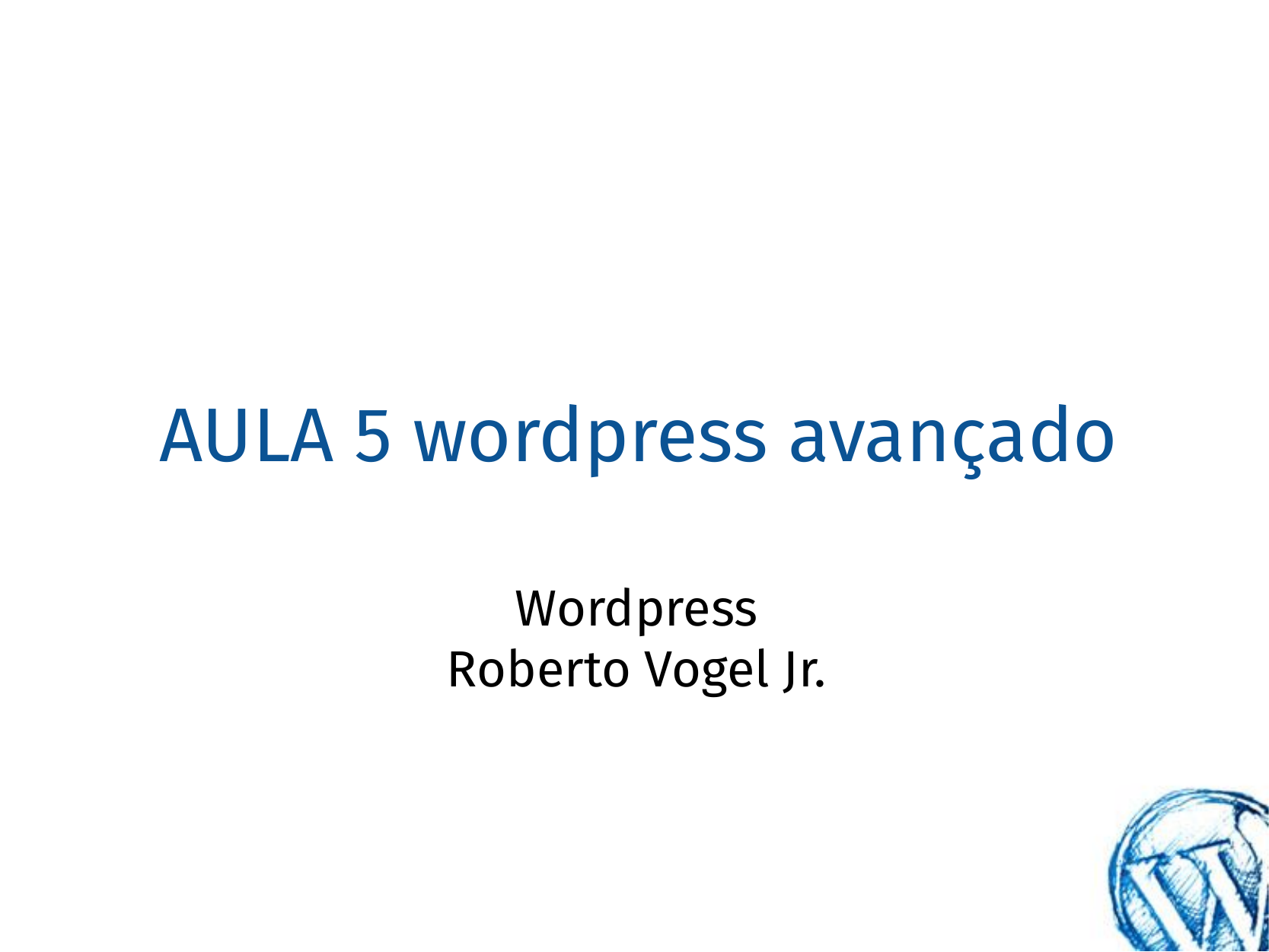

# AULA 5 wordpress avançado
Wordpress
Roberto Vogel Jr.